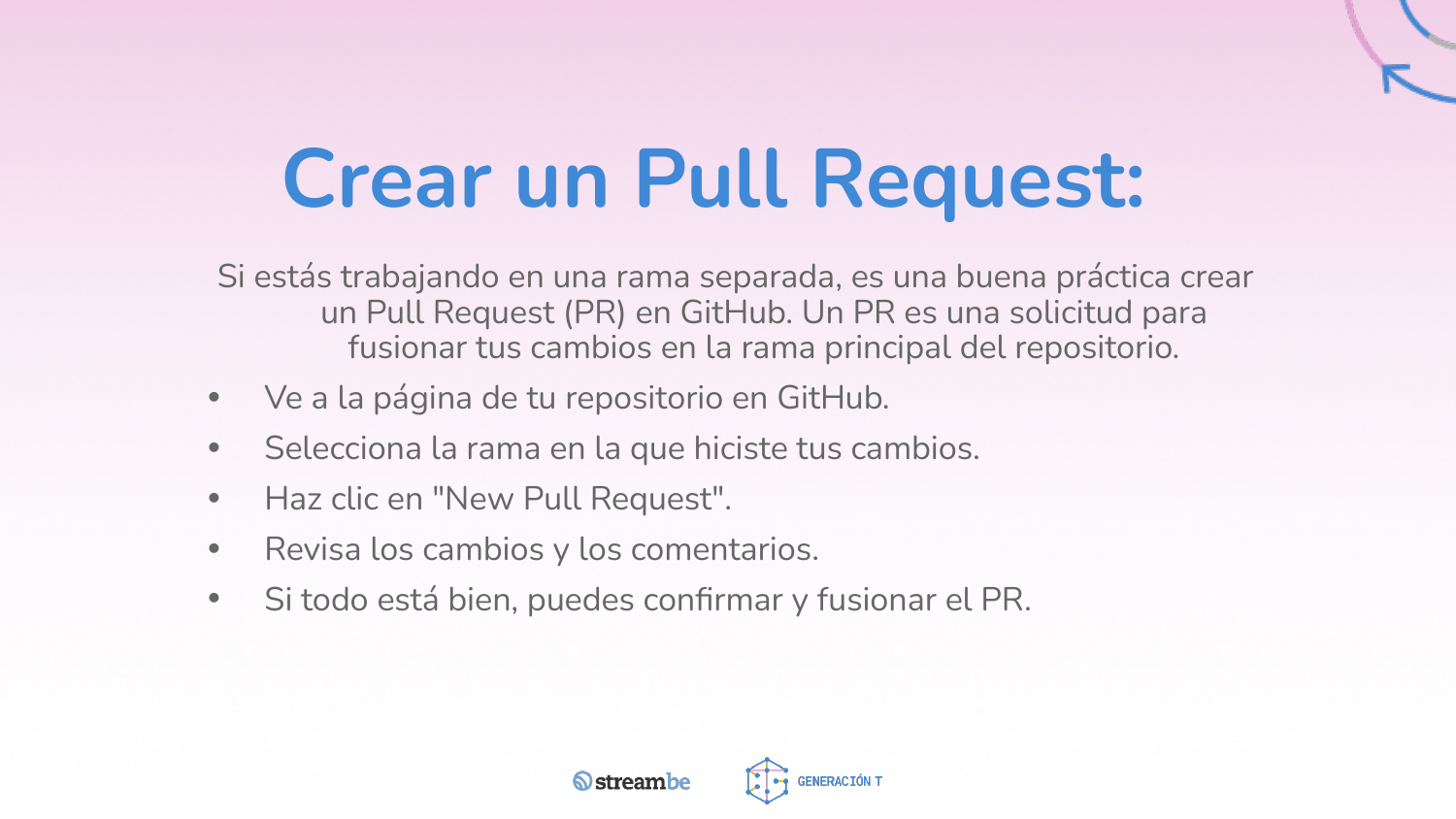

# Crear un Pull Request:
Si estás trabajando en una rama separada, es una buena práctica crear un Pull Request (PR) en GitHub. Un PR es una solicitud para fusionar tus cambios en la rama principal del repositorio.
Ve a la página de tu repositorio en GitHub.
Selecciona la rama en la que hiciste tus cambios.
Haz clic en "New Pull Request".
Revisa los cambios y los comentarios.
Si todo está bien, puedes confirmar y fusionar el PR.